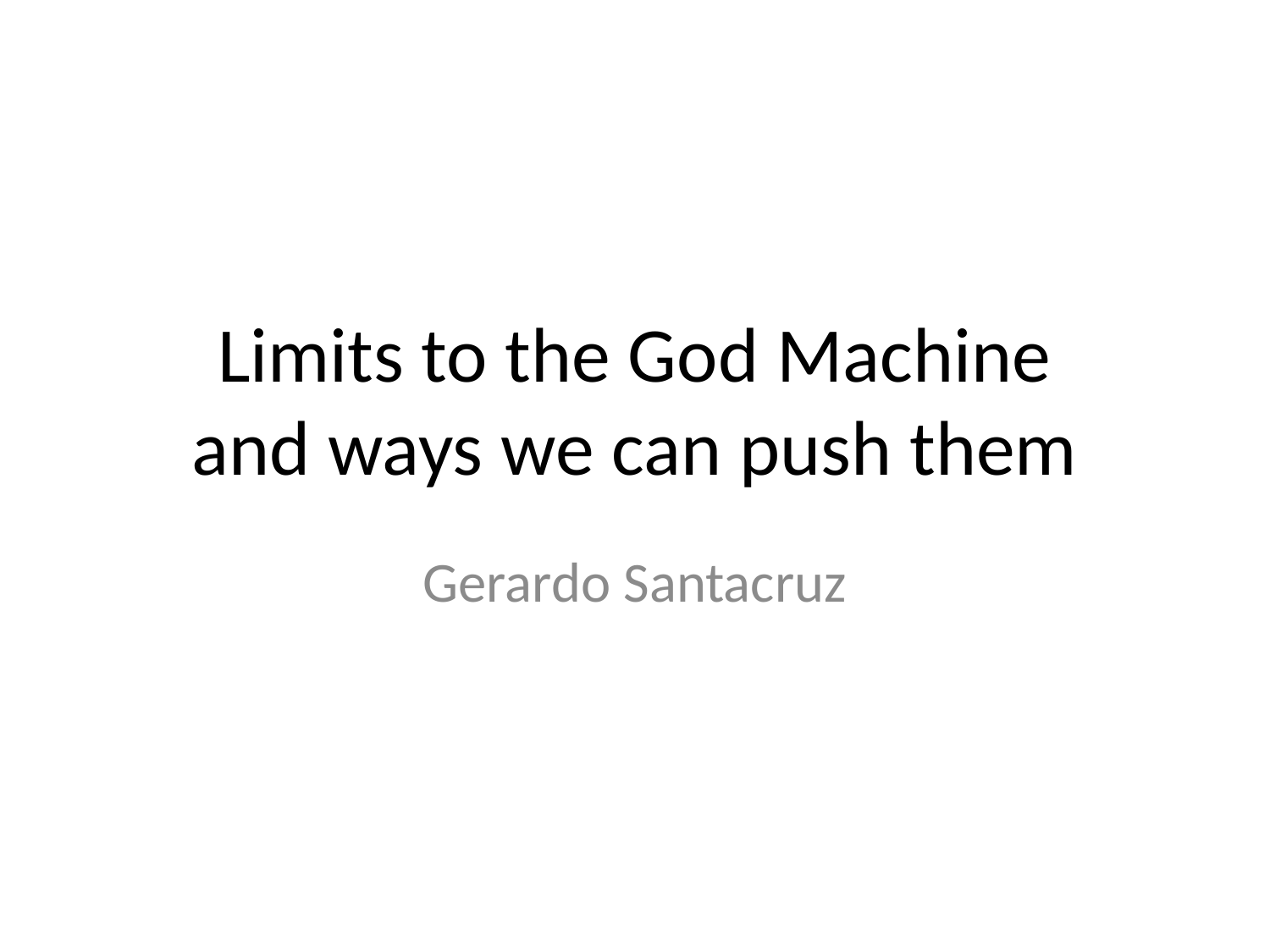

# Limits to the God Machine and ways we can push them
Gerardo Santacruz